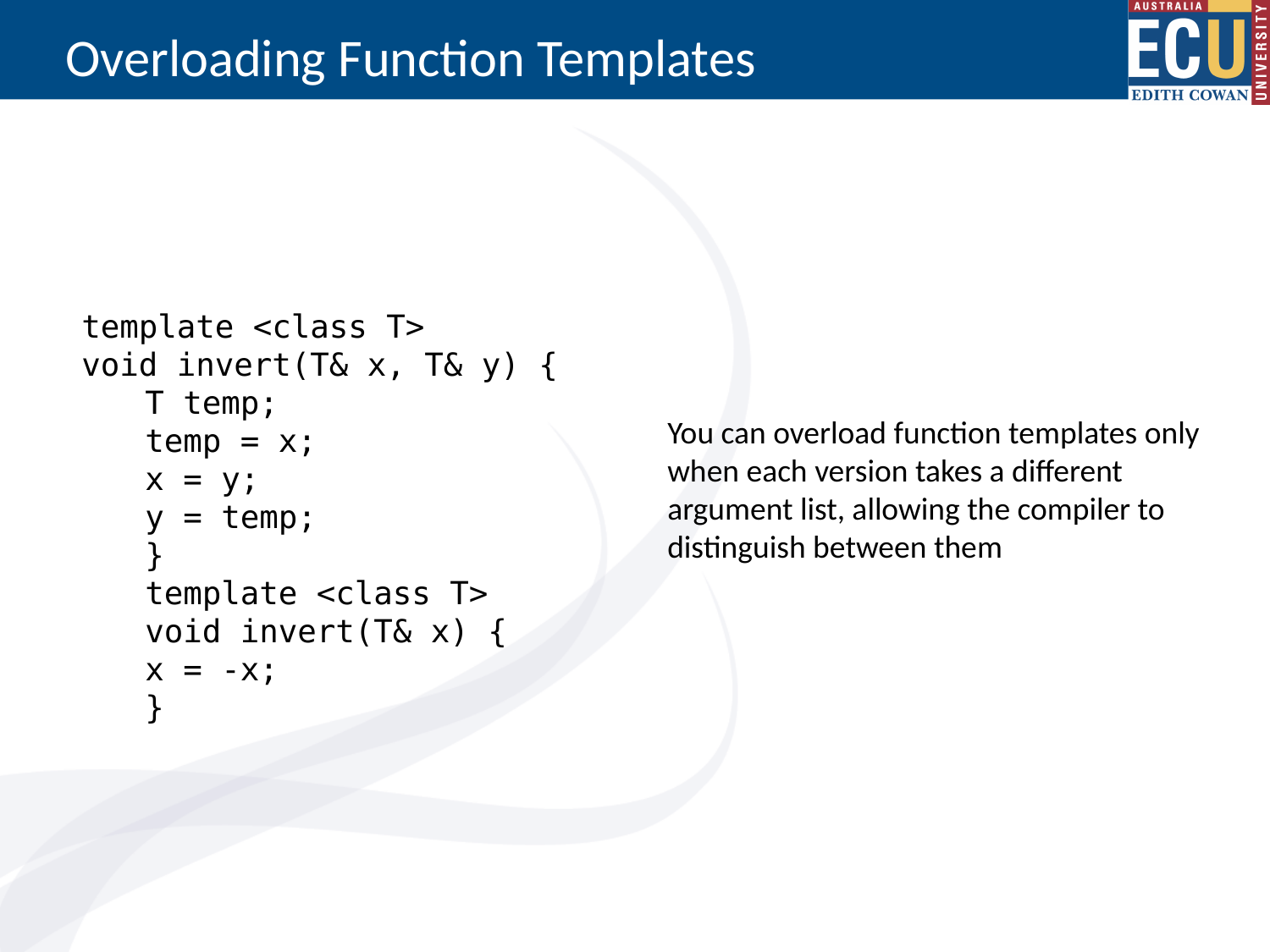

# Overloading Function Templates
template <class T>
void invert(T& x, T& y) {
T temp;
temp = x;
x = y;
y = temp;
}
template <class T>
void invert(T& x) {
x = -x;
}
You can overload function templates only when each version takes a different argument list, allowing the compiler to distinguish between them